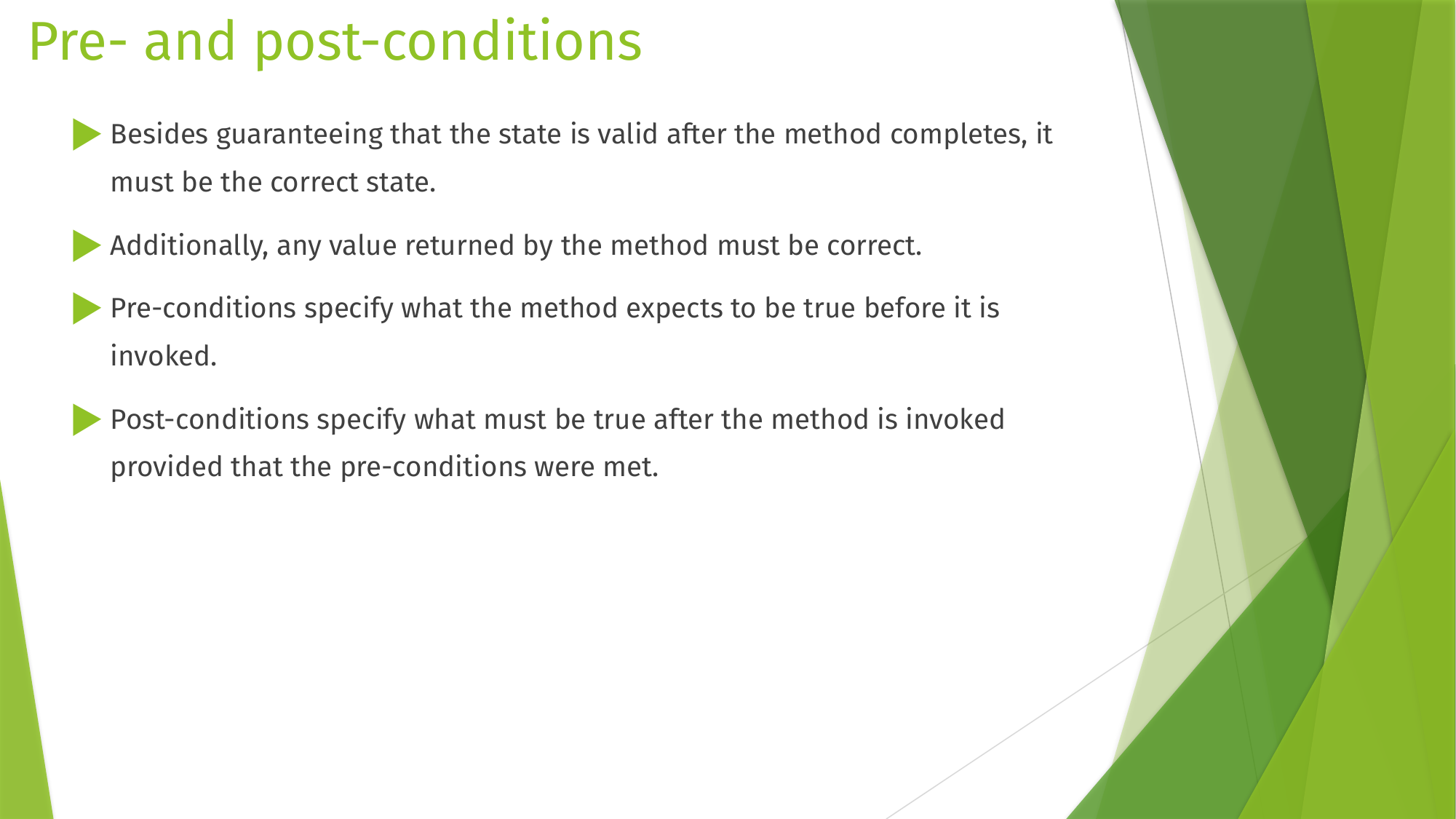

# Pre- and post-conditions
Besides guaranteeing that the state is valid after the method completes, it must be the correct state.
Additionally, any value returned by the method must be correct.
Pre-conditions specify what the method expects to be true before it is invoked.
Post-conditions specify what must be true after the method is invoked provided that the pre-conditions were met.